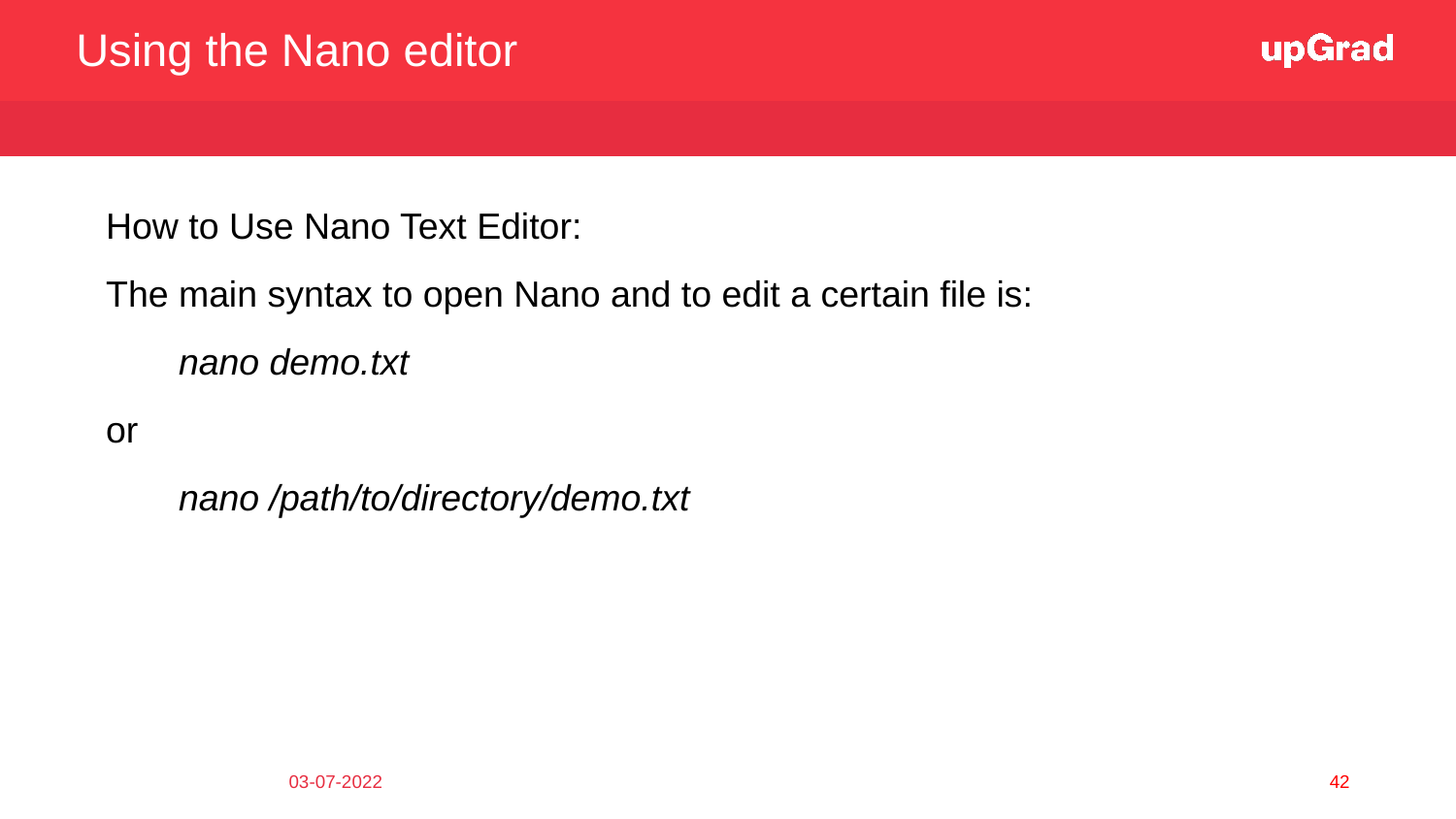

Using the Nano editor

How to Use Nano Text Editor:
The main syntax to open Nano and to edit a certain file is:
nano demo.txt
or
nano /path/to/directory/demo.txt

42
03-07-2022